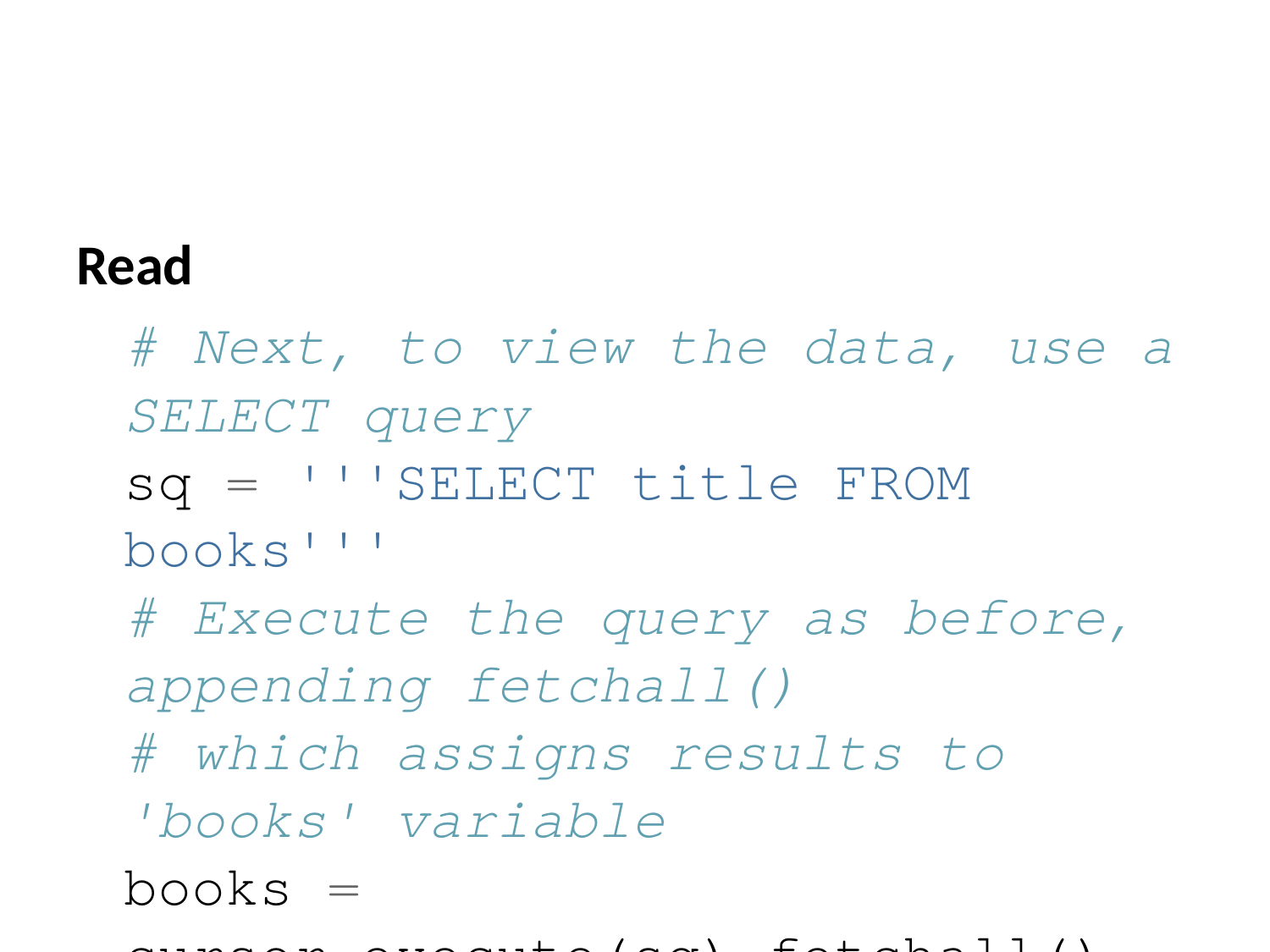

Read
# Next, to view the data, use a SELECT query sq = '''SELECT title FROM books''' # Execute the query as before, appending fetchall() # which assigns results to 'books' variable books = cursor.execute(sq).fetchall() print(books) [('2001: A Space Odyssey',), ('I, Robot',), ('The Martian',), ('The Left Hand Of Darkness',)]